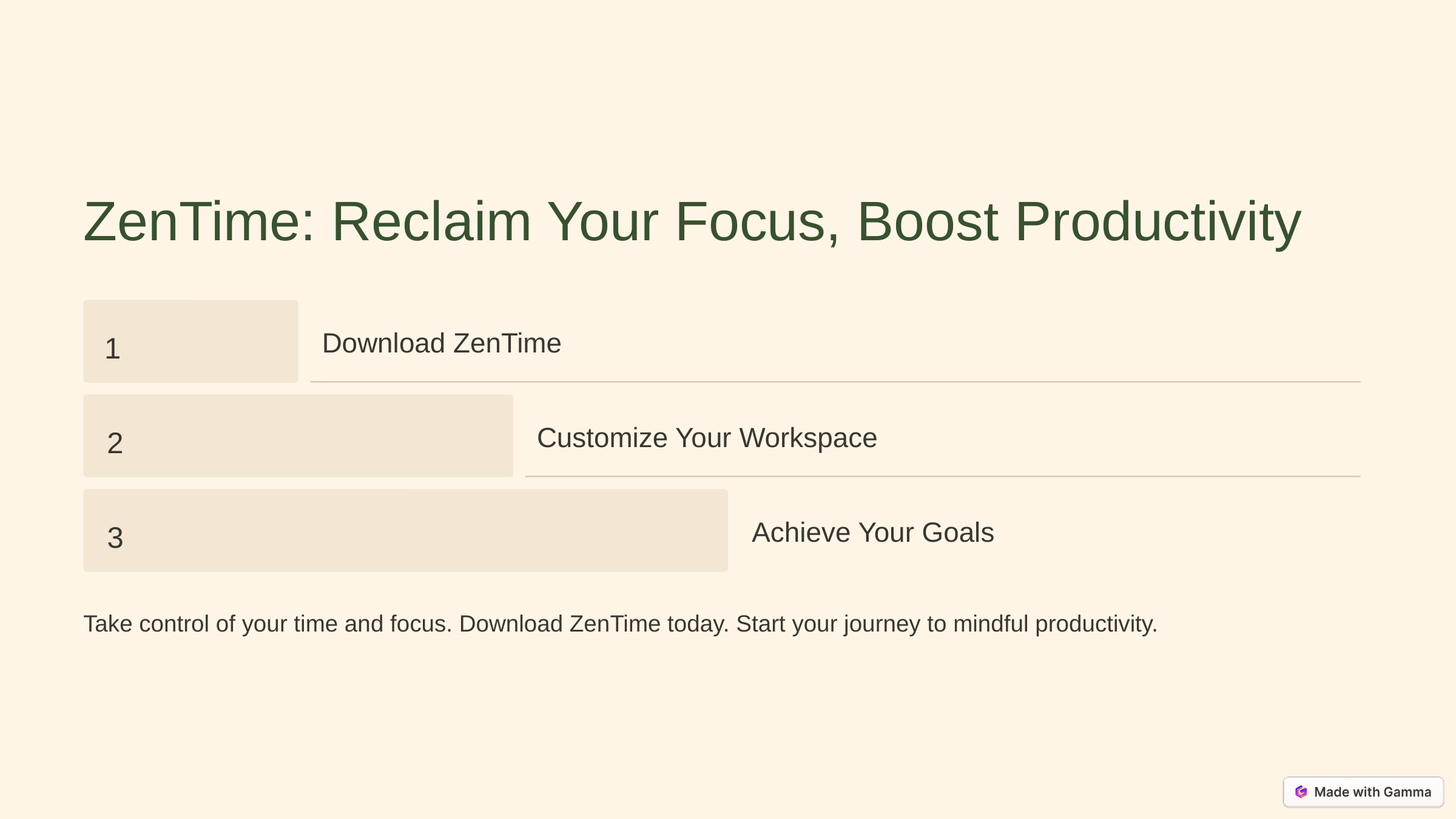

ZenTime: Reclaim Your Focus, Boost Productivity

1
Download ZenTime

2
Customize Your Workspace

3
Achieve Your Goals
Take control of your time and focus. Download ZenTime today. Start your journey to mindful productivity.